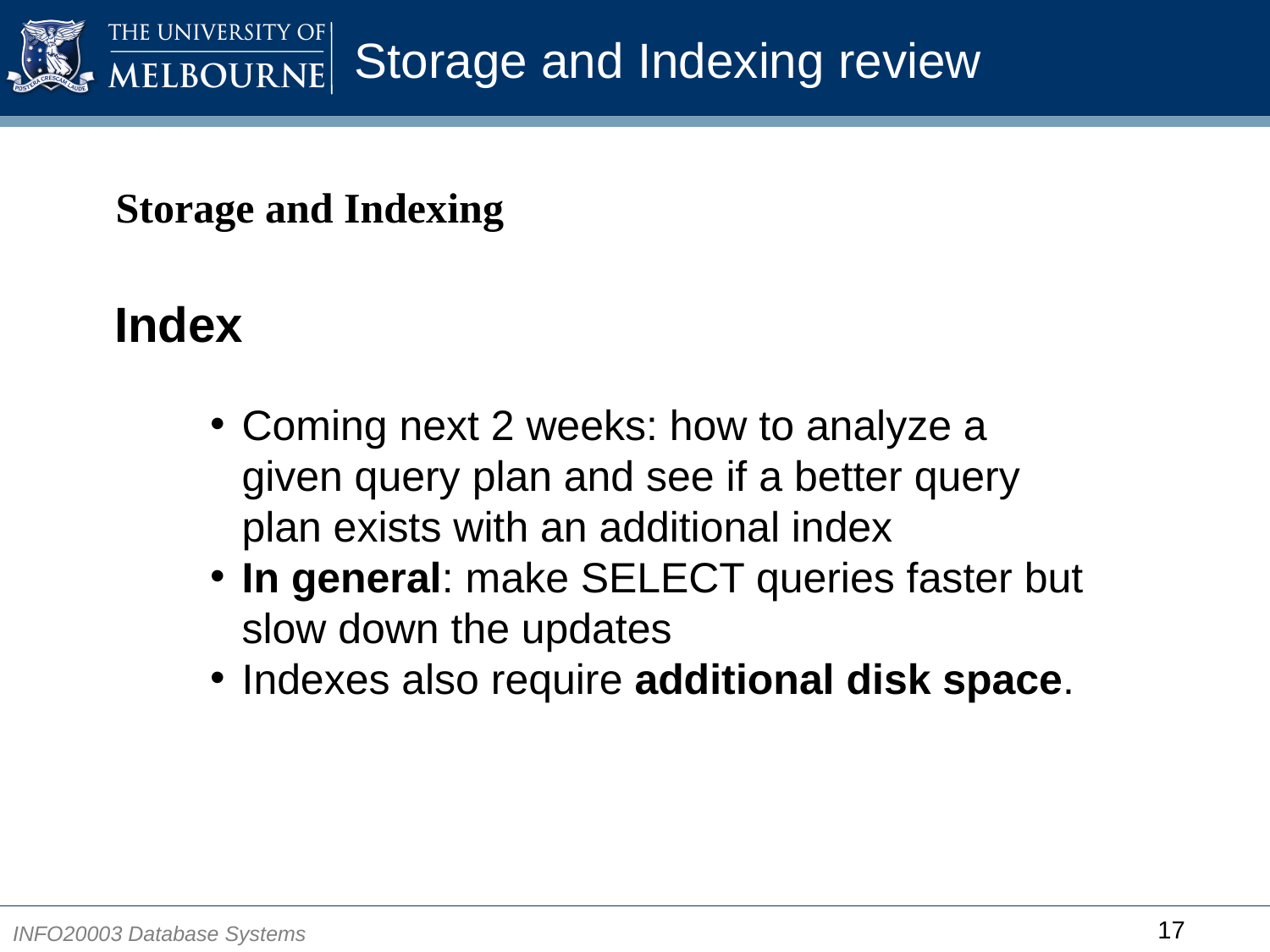

# Storage and Indexing review
Storage and Indexing
Index

Coming next 2 weeks: how to analyze a given query plan and see if a better query plan exists with an additional index
In general: make SELECT queries faster but slow down the updates
Indexes also require additional disk space.